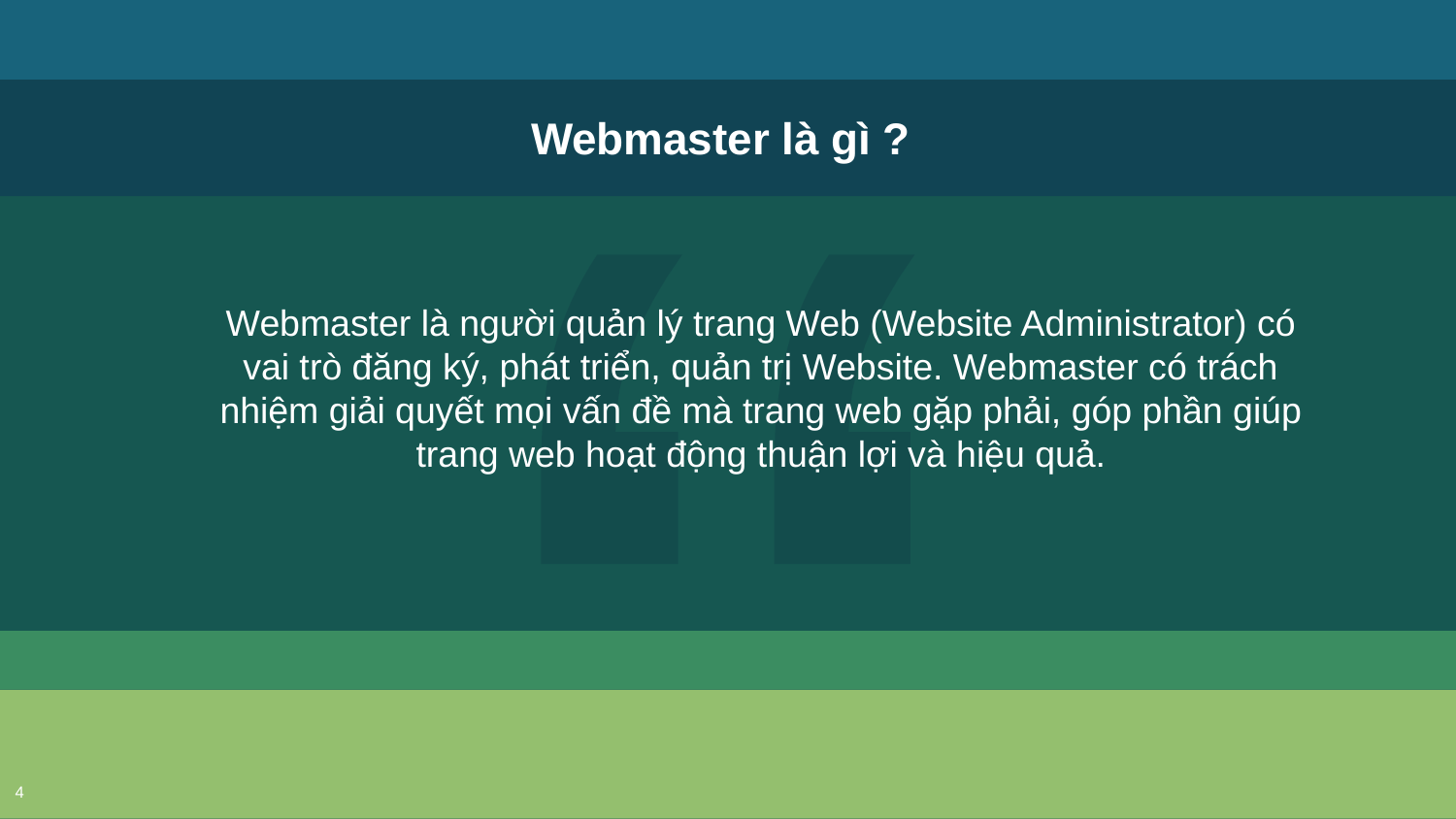

Webmaster là gì ?

Webmaster là người quản lý trang Web (Website Administrator) có vai trò đăng ký, phát triển, quản trị Website. Webmaster có trách nhiệm giải quyết mọi vấn đề mà trang web gặp phải, góp phần giúp trang web hoạt động thuận lợi và hiệu quả.

4